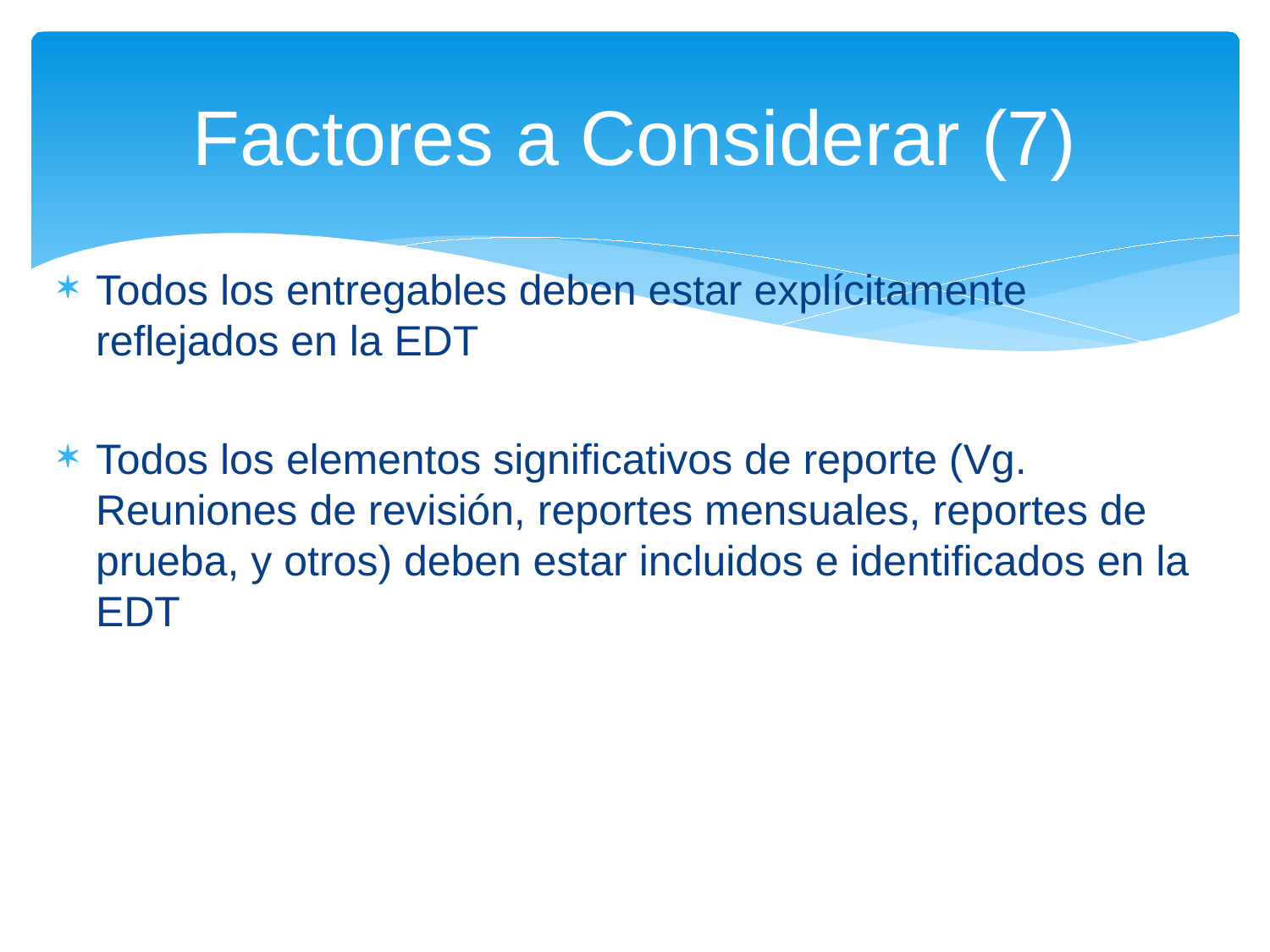

# Factores a Considerar (7)
Todos los entregables deben estar explícitamente reflejados en la EDT

Todos los elementos significativos de reporte (Vg. Reuniones de revisión, reportes mensuales, reportes de prueba, y otros) deben estar incluidos e identificados en la EDT